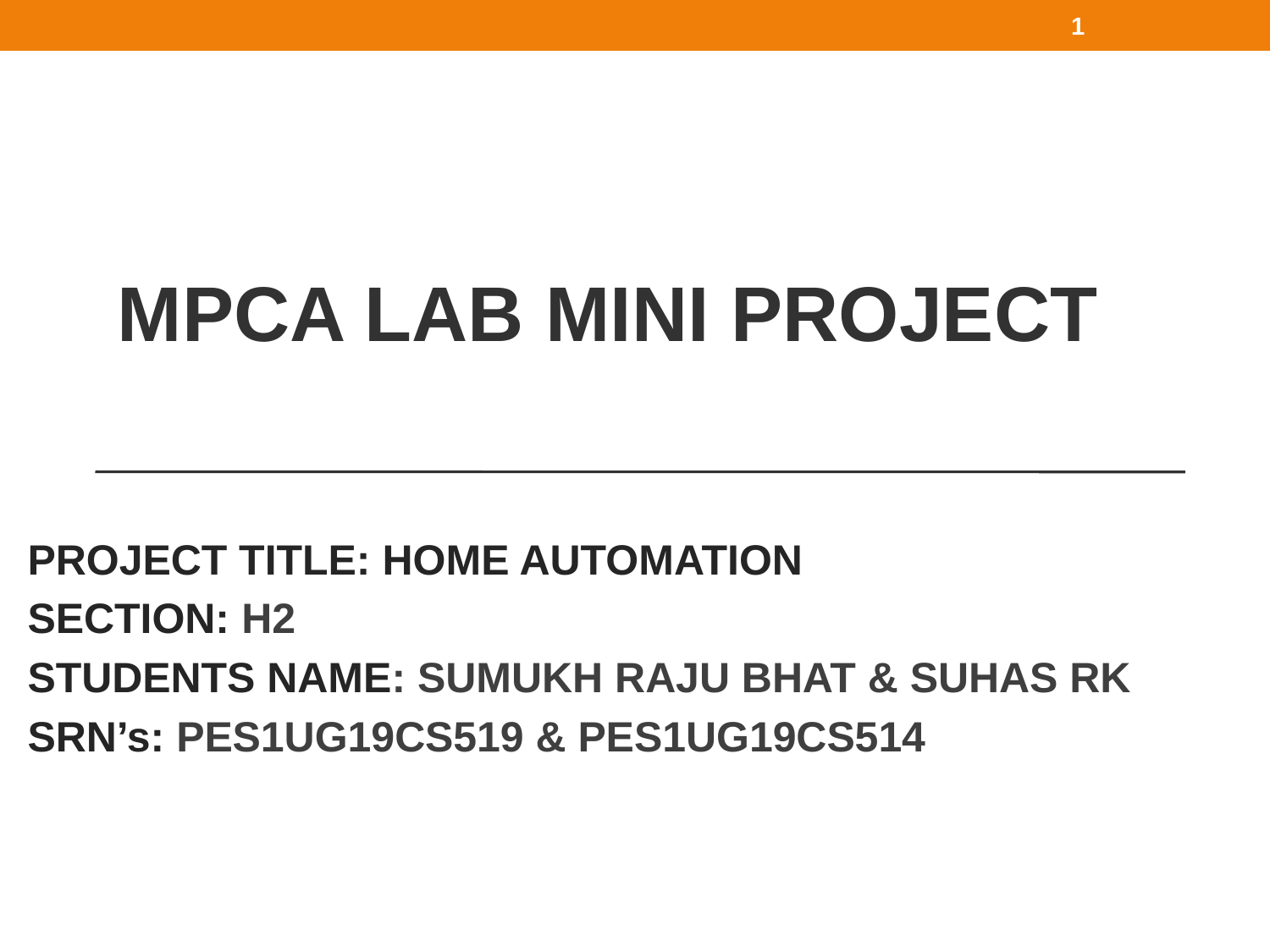

1
# MPCA LAB MINI PROJECT
PROJECT TITLE: HOME AUTOMATION
SECTION: H2
STUDENTS NAME: SUMUKH RAJU BHAT & SUHAS RK
SRN’s: PES1UG19CS519 & PES1UG19CS514